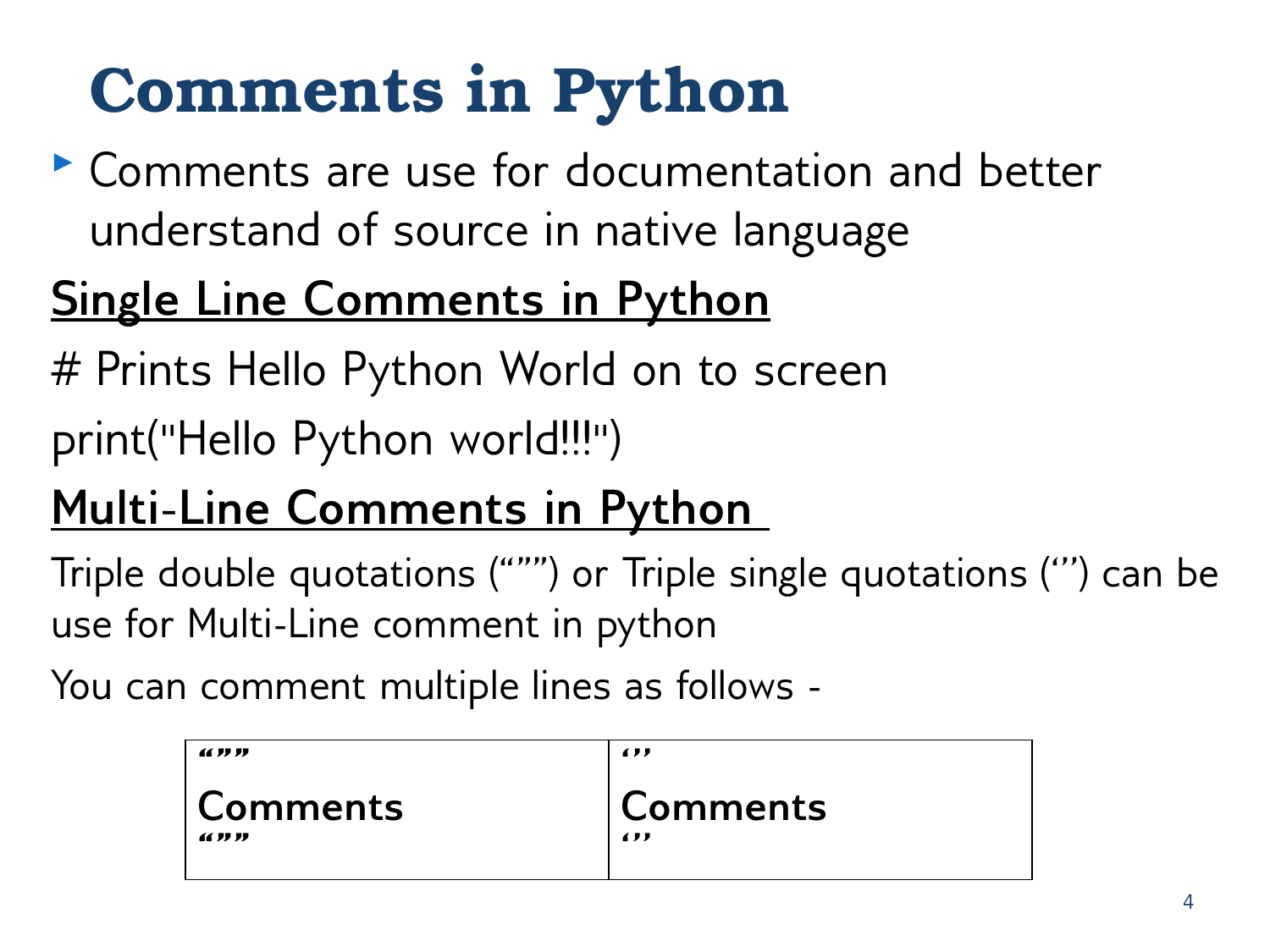

# Comments in Python
Comments are use for documentation and better understand of source in native language
Single Line Comments in Python
# Prints Hello Python World on to screen
print("Hello Python world!!!")
Multi-Line Comments in Python
Triple double quotations (“””) or Triple single quotations (‘’’) can be use for Multi-Line comment in python
You can comment multiple lines as follows −

| “”” Comments “”” | ‘’’ Comments ‘’’ |
| --- | --- |
4